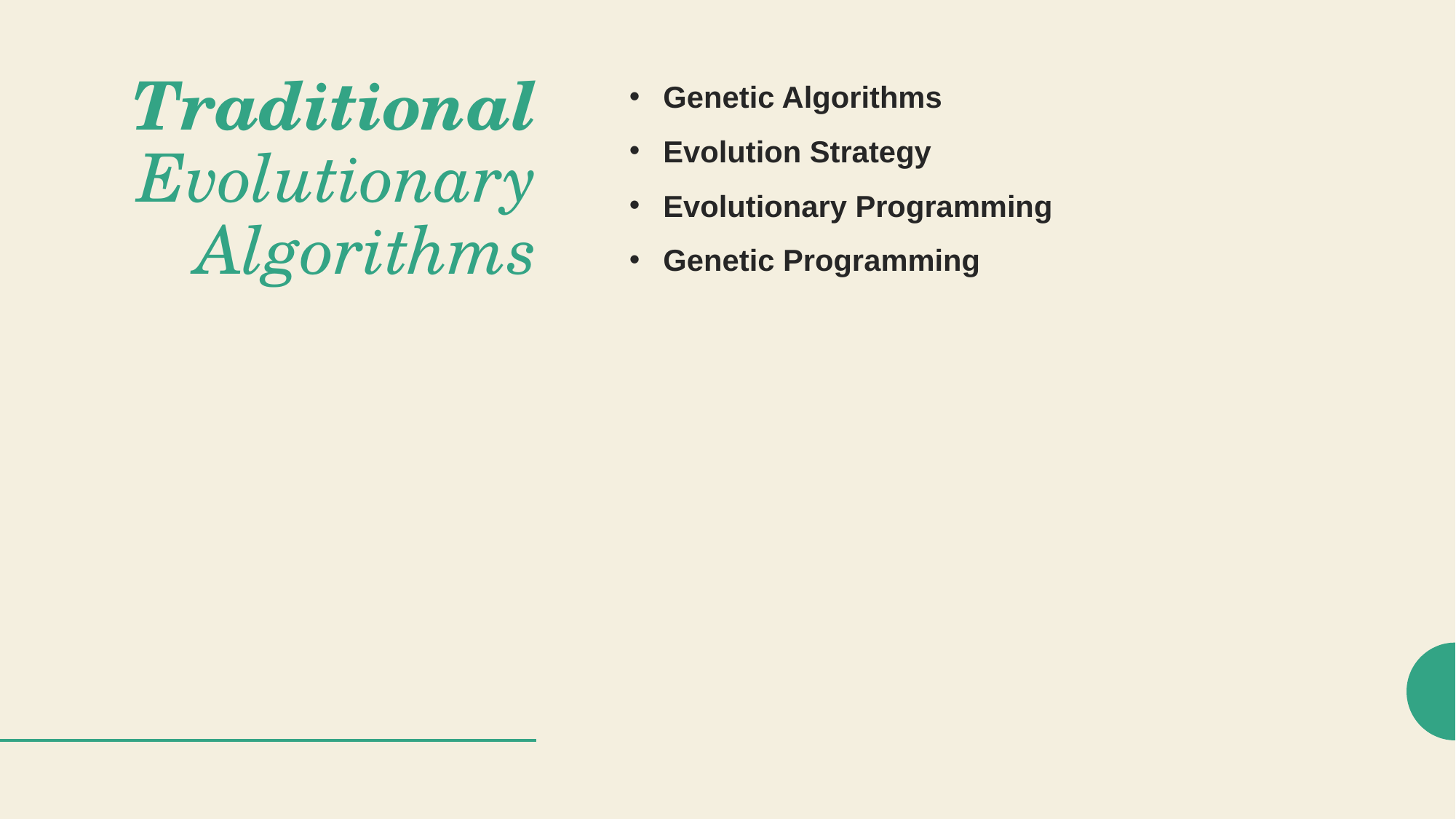

# Traditional Evolutionary Algorithms
Genetic Algorithms
Evolution Strategy
Evolutionary Programming
Genetic Programming